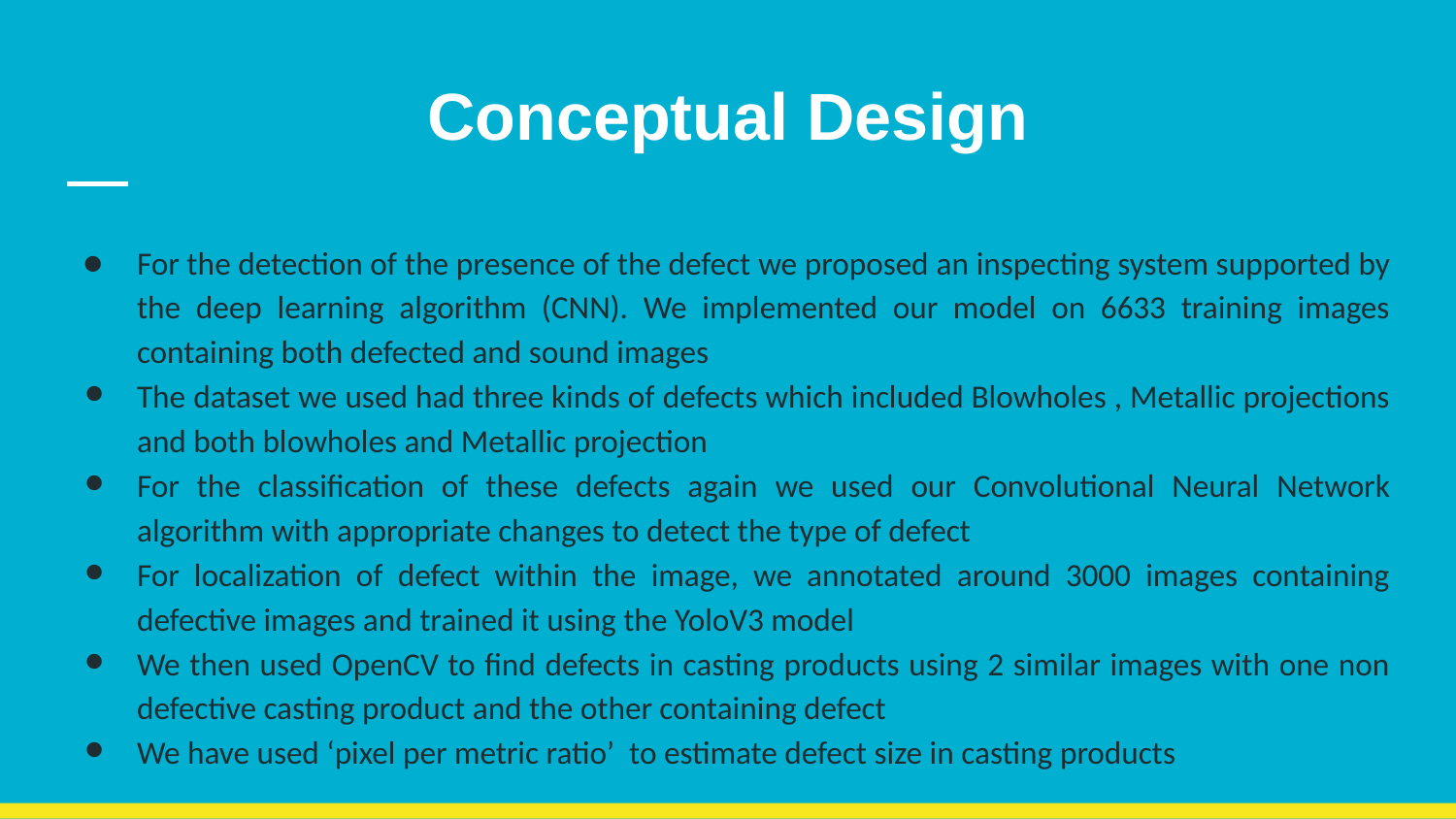

# Conceptual Design
For the detection of the presence of the defect we proposed an inspecting system supported by the deep learning algorithm (CNN). We implemented our model on 6633 training images containing both defected and sound images
The dataset we used had three kinds of defects which included Blowholes , Metallic projections and both blowholes and Metallic projection
For the classification of these defects again we used our Convolutional Neural Network algorithm with appropriate changes to detect the type of defect
For localization of defect within the image, we annotated around 3000 images containing defective images and trained it using the YoloV3 model
We then used OpenCV to find defects in casting products using 2 similar images with one non defective casting product and the other containing defect
We have used ‘pixel per metric ratio’  to estimate defect size in casting products